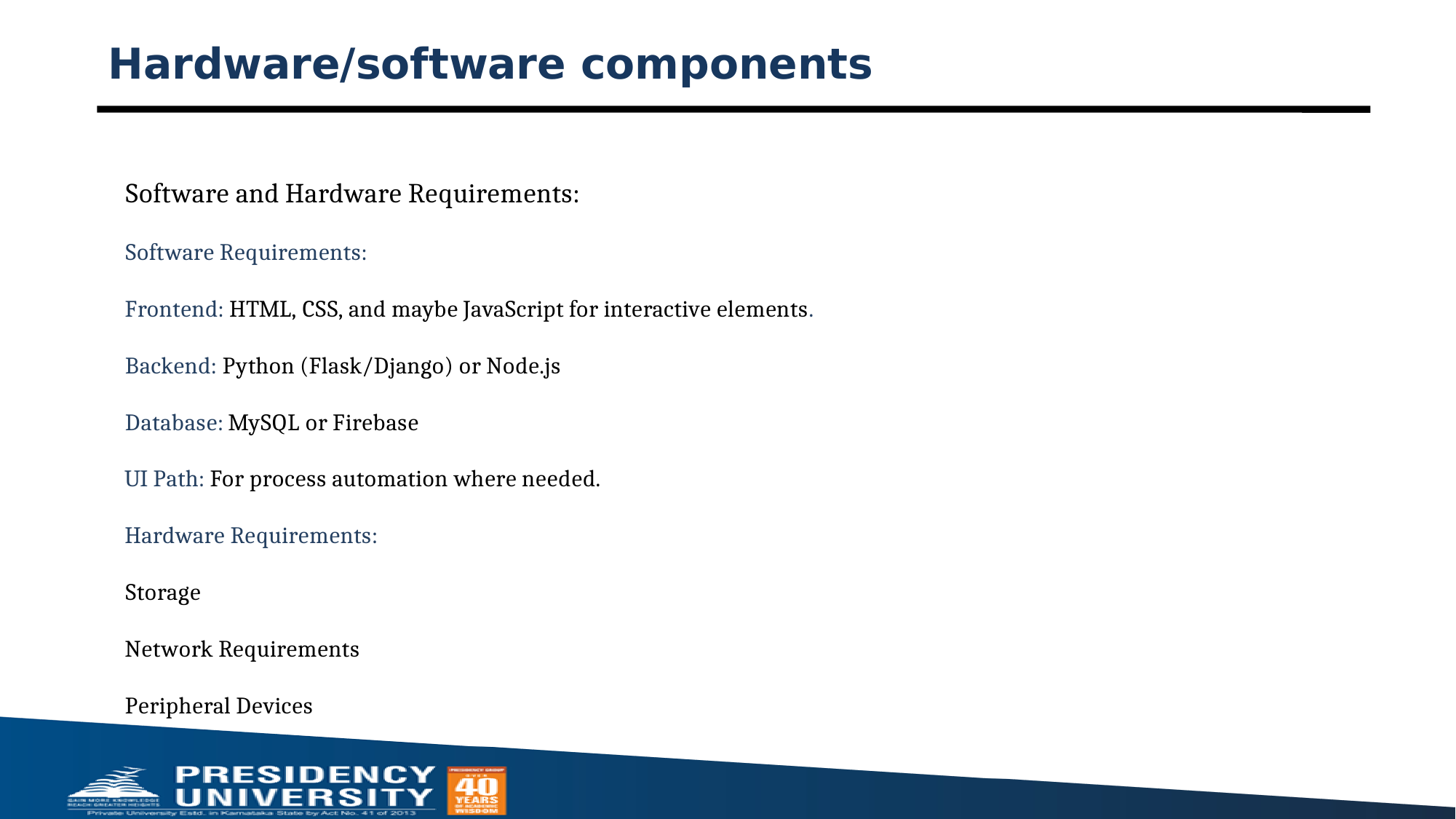

# Hardware/software components
Software and Hardware Requirements:
Software Requirements:
Frontend: HTML, CSS, and maybe JavaScript for interactive elements.
Backend: Python (Flask/Django) or Node.js
Database: MySQL or Firebase
UI Path: For process automation where needed.
Hardware Requirements:
Storage
Network Requirements
Peripheral Devices